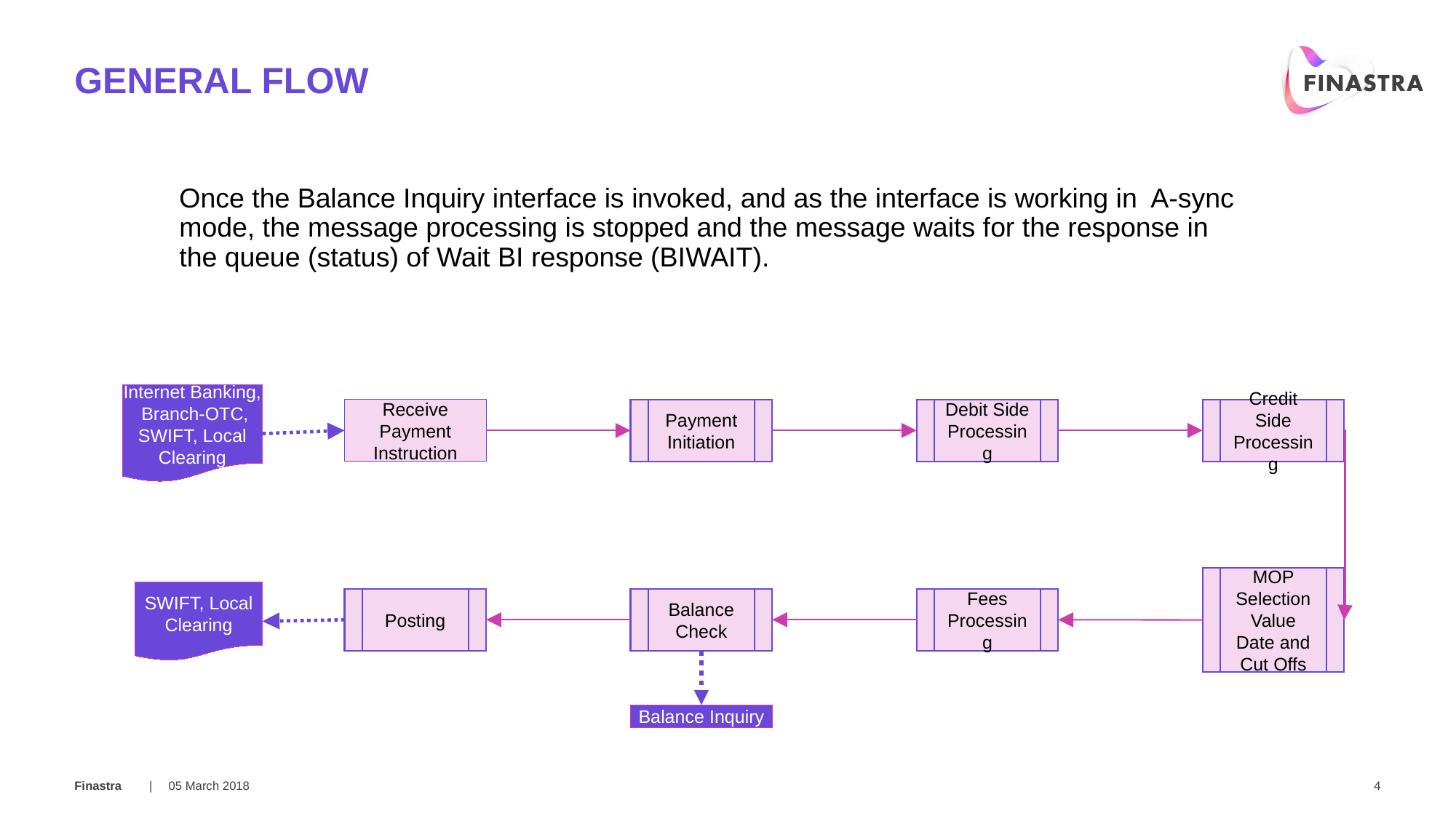

# general flow
Once the Balance Inquiry interface is invoked, and as the interface is working in  A-sync mode, the message processing is stopped and the message waits for the response in the queue (status) of Wait BI response (BIWAIT).
Internet Banking,  Branch-OTC, SWIFT, Local Clearing
Receive Payment Instruction
Payment Initiation
Debit Side Processing
Credit Side Processing
MOP Selection Value Date and Cut Offs
SWIFT, Local Clearing
Posting
Balance Check
Fees Processing
Balance Inquiry
05 March 2018
4